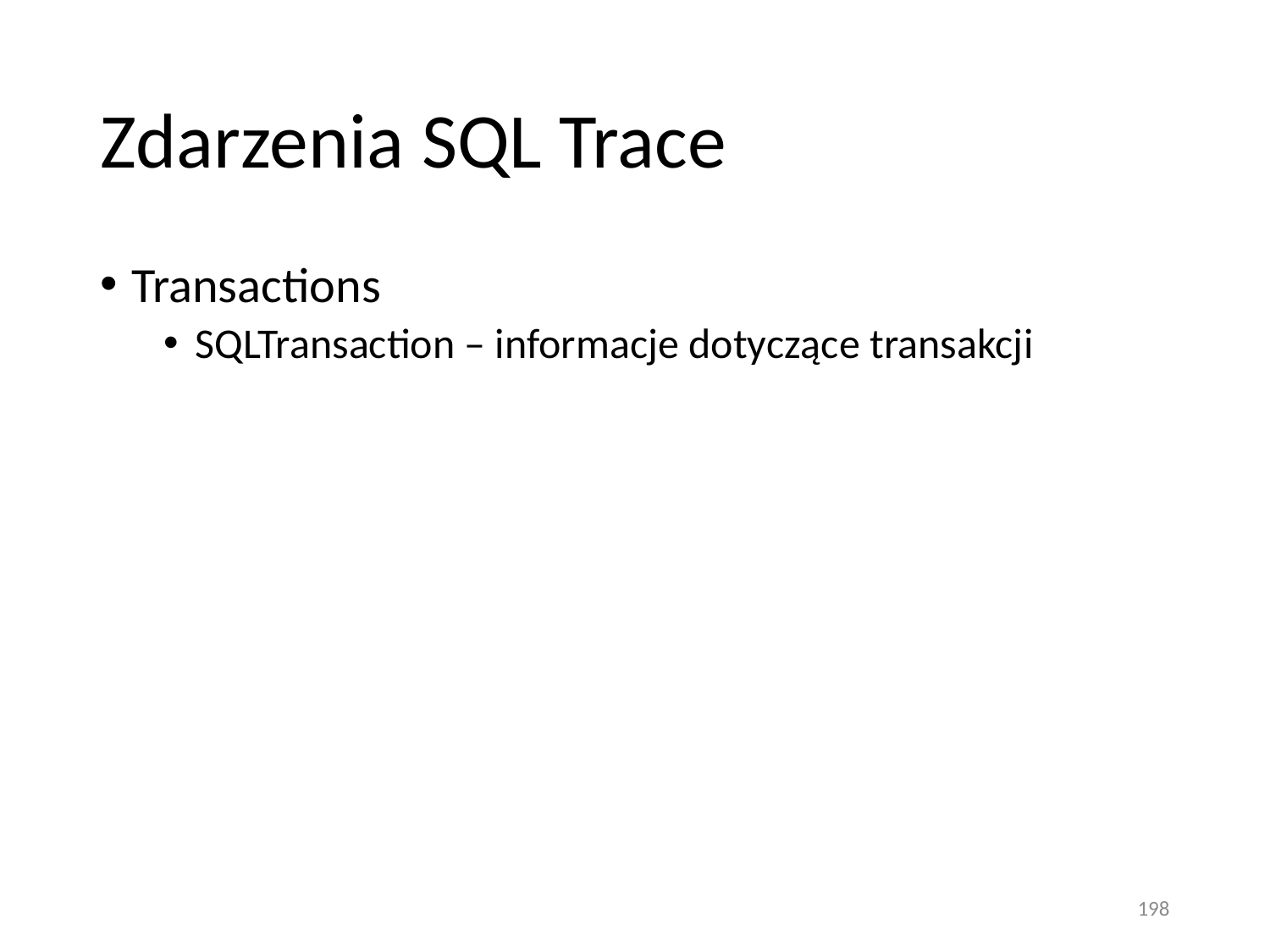

# Zdarzenia SQL Trace
Transactions
SQLTransaction – informacje dotyczące transakcji
198